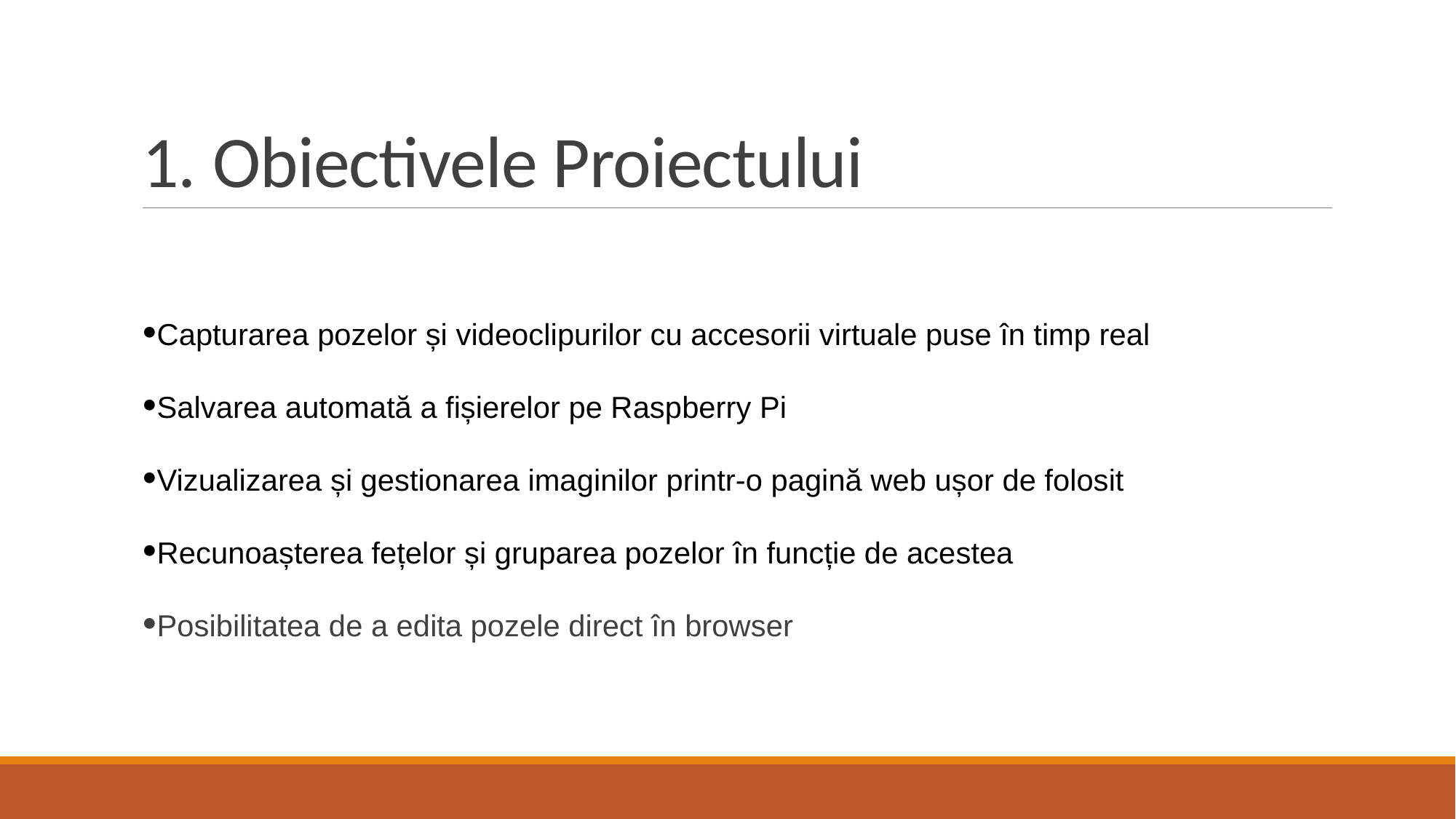

# 1. Obiectivele Proiectului

Capturarea pozelor și videoclipurilor cu accesorii virtuale puse în timp real

Salvarea automată a fișierelor pe Raspberry Pi

Vizualizarea și gestionarea imaginilor printr-o pagină web ușor de folosit

Recunoașterea fețelor și gruparea pozelor în funcție de acestea

Posibilitatea de a edita pozele direct în browser